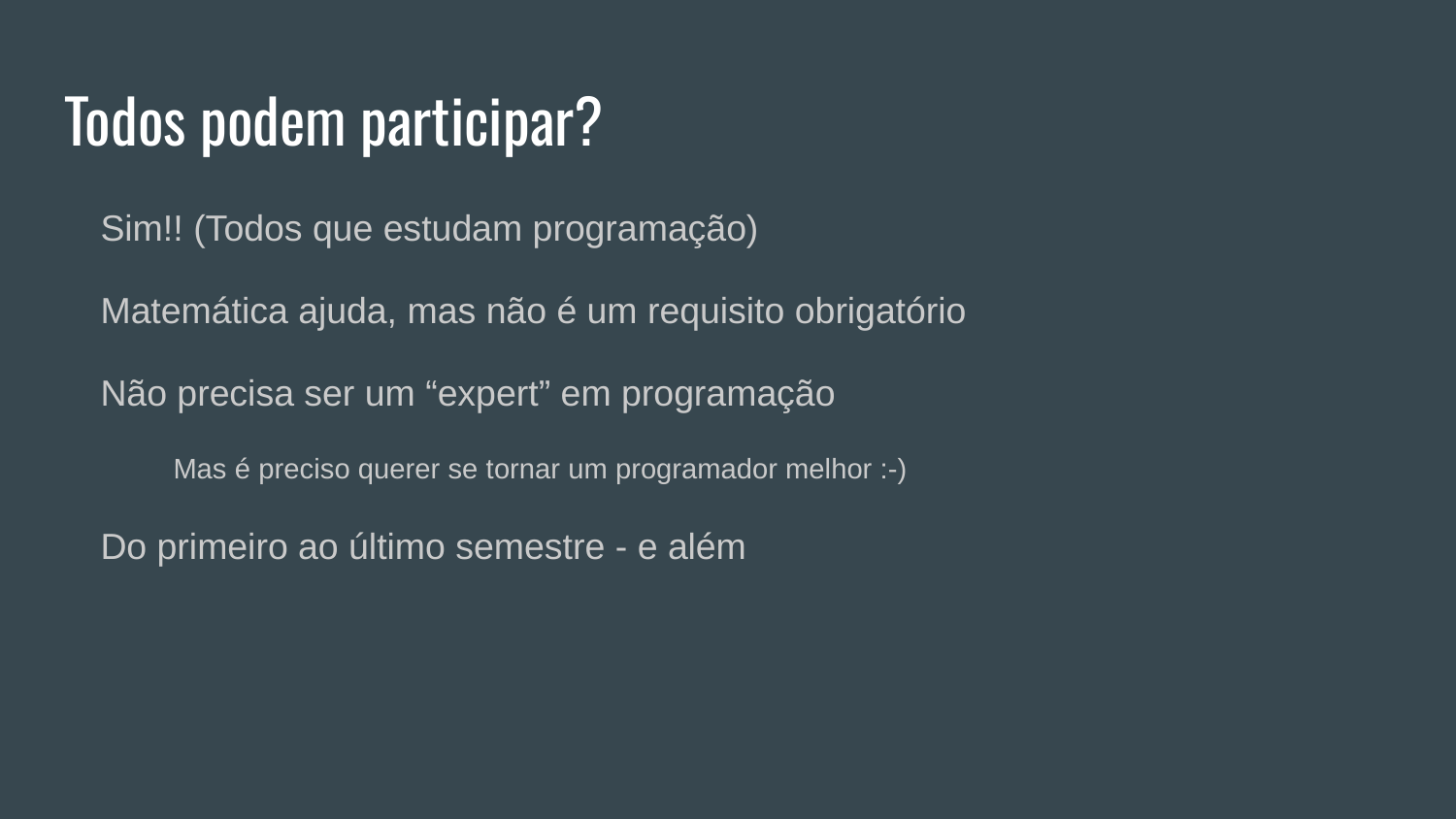

# Todos podem participar?
Sim!! (Todos que estudam programação)
Matemática ajuda, mas não é um requisito obrigatório
Não precisa ser um “expert” em programação
Mas é preciso querer se tornar um programador melhor :-)
Do primeiro ao último semestre - e além